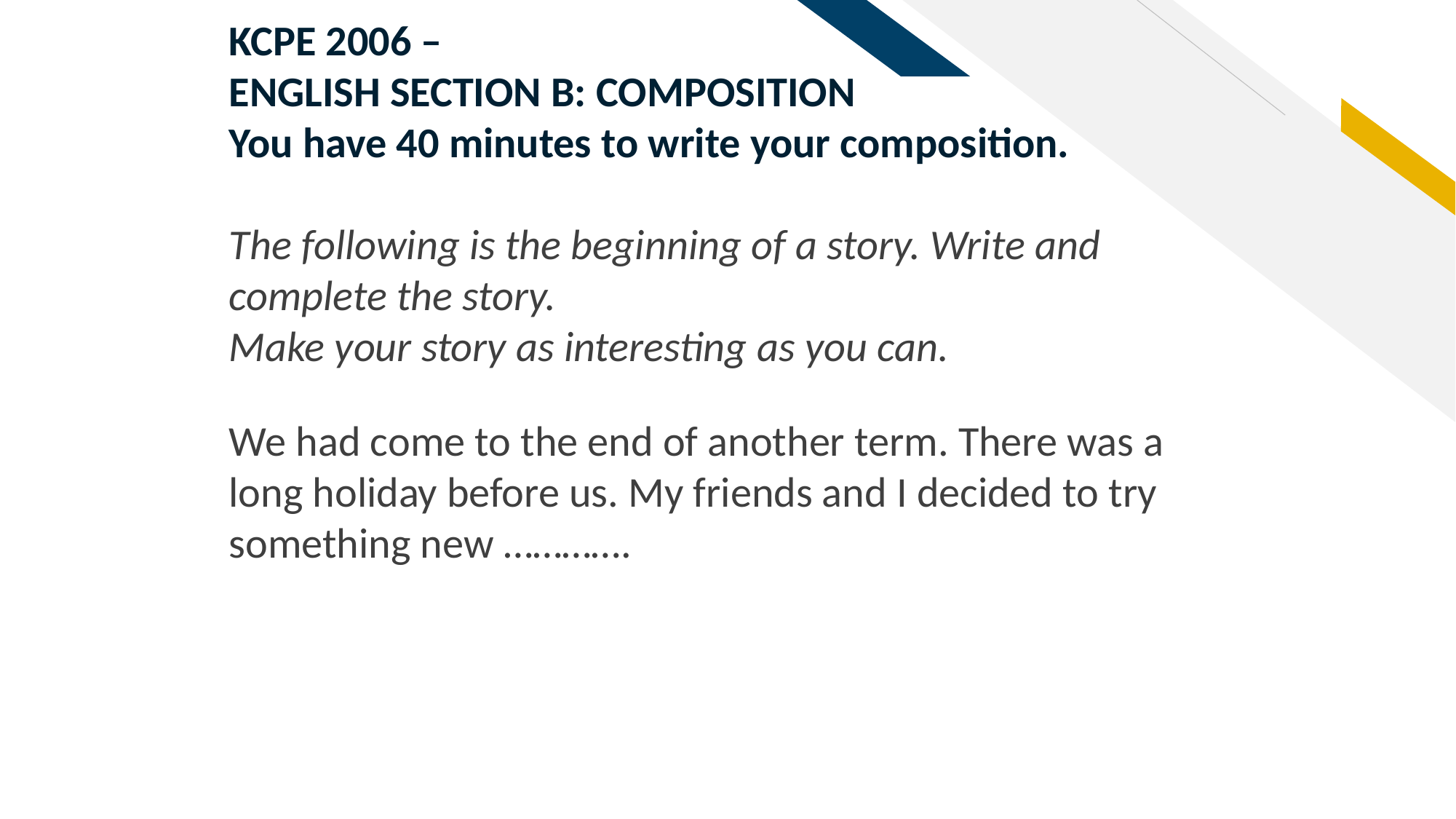

KCPE 2006 –
ENGLISH SECTION B: COMPOSITION
You have 40 minutes to write your composition.

The following is the beginning of a story. Write and complete the story.
Make your story as interesting as you can.

We had come to the end of another term. There was a long holiday before us. My friends and I decided to try something new ………….